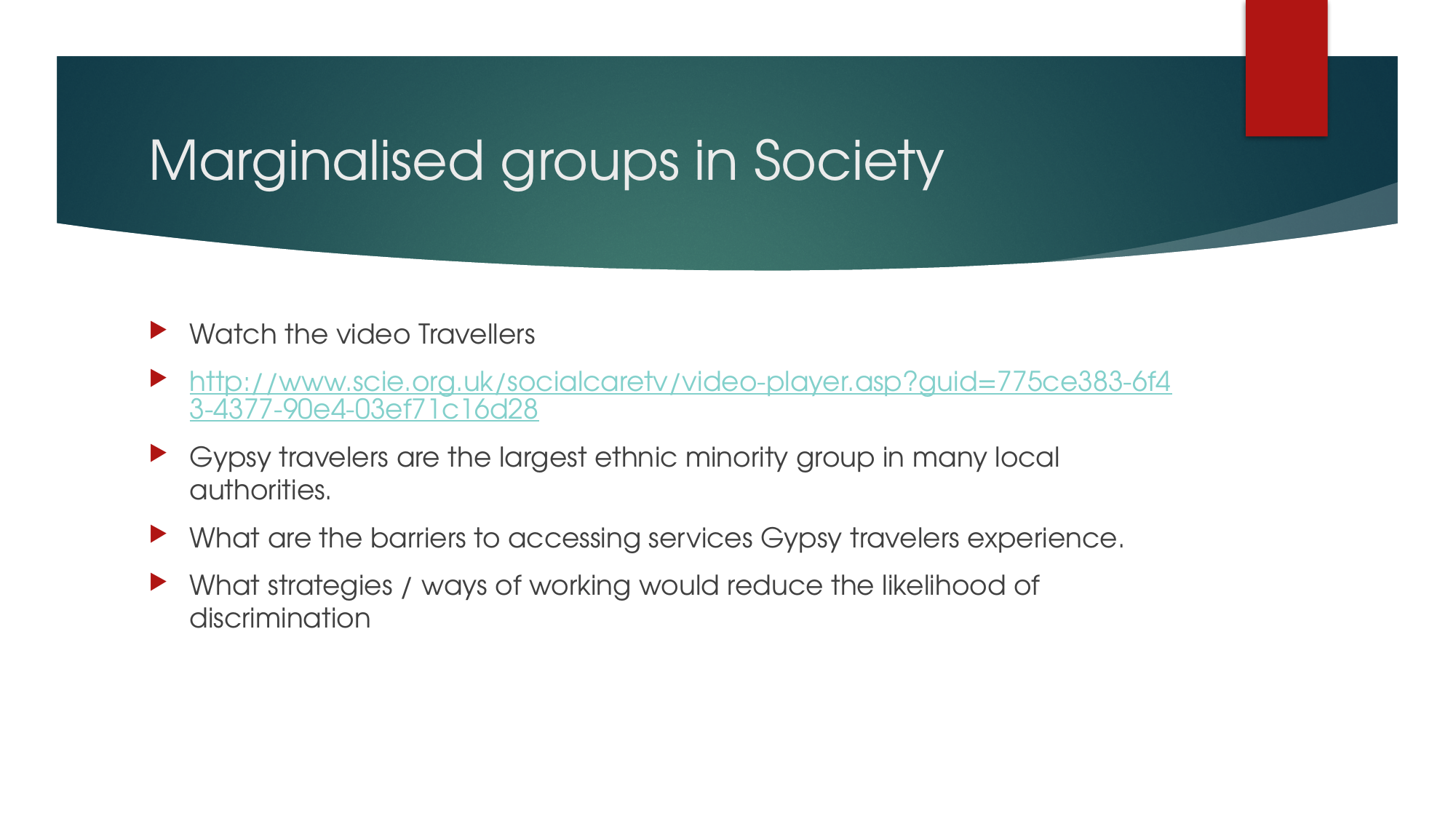

# Marginalised groups in Society
Watch the video Travellers
http://www.scie.org.uk/socialcaretv/video-player.asp?guid=775ce383-6f43-4377-90e4-03ef71c16d28
Gypsy travelers are the largest ethnic minority group in many local authorities.
What are the barriers to accessing services Gypsy travelers experience.
What strategies / ways of working would reduce the likelihood of discrimination